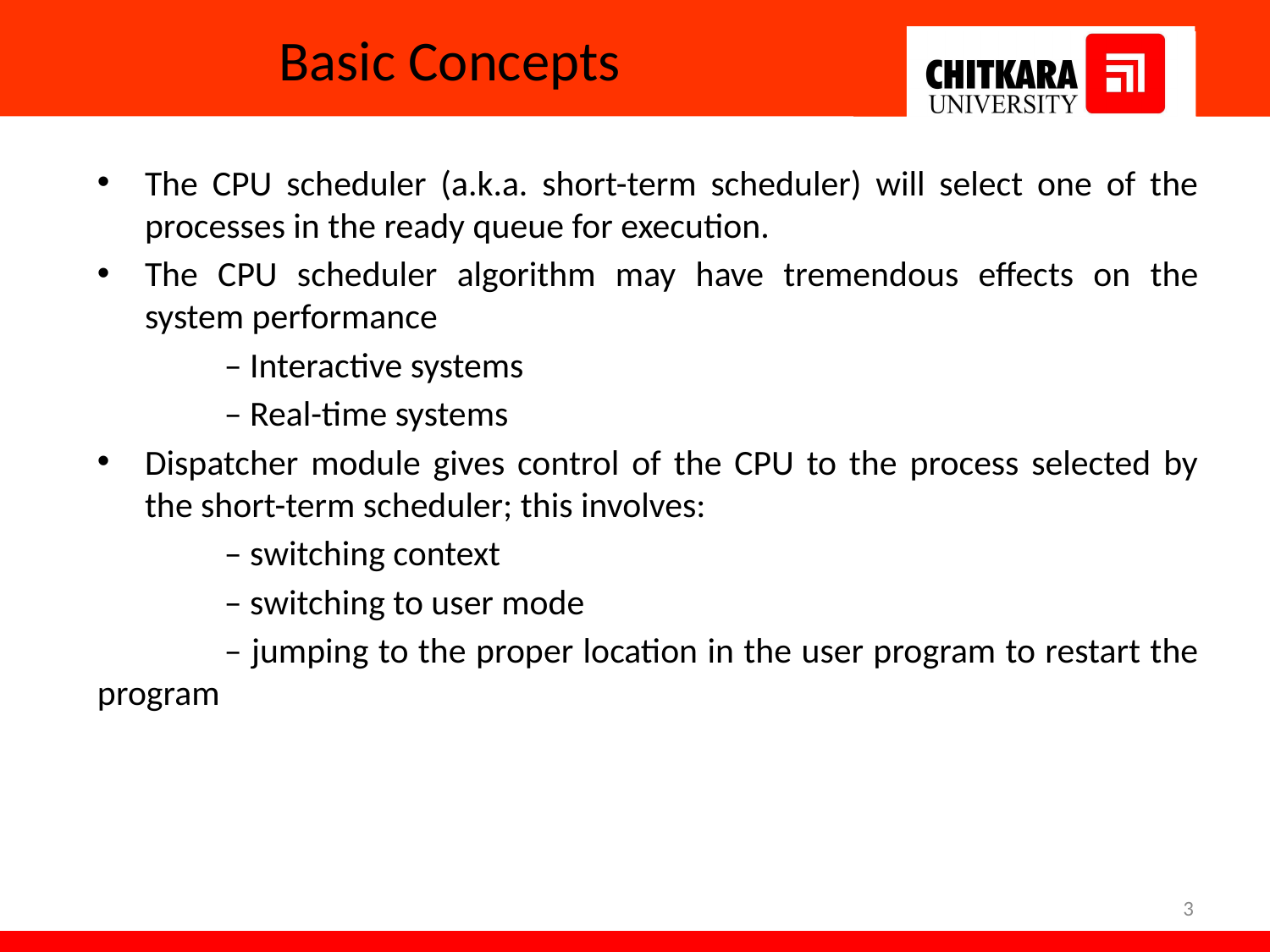

# Basic Concepts
The CPU scheduler (a.k.a. short-term scheduler) will select one of the processes in the ready queue for execution.
The CPU scheduler algorithm may have tremendous effects on the system performance
	– Interactive systems
	– Real-time systems
Dispatcher module gives control of the CPU to the process selected by the short-term scheduler; this involves:
	– switching context
	– switching to user mode
	– jumping to the proper location in the user program to restart the program
3